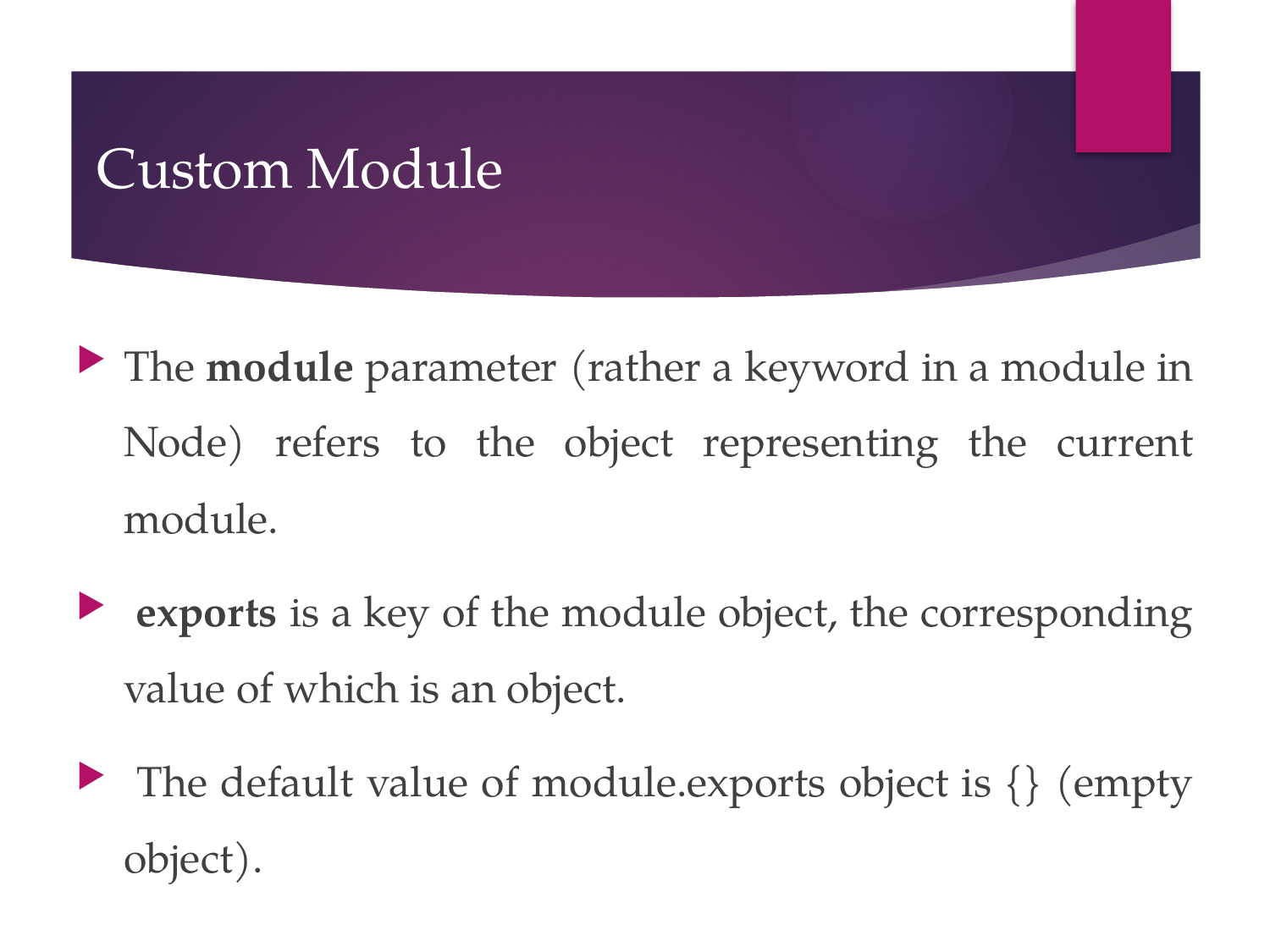

# Custom Module
The module parameter (rather a keyword in a module in Node) refers to the object representing the current module.
 exports is a key of the module object, the corresponding value of which is an object.
 The default value of module.exports object is {} (empty object).